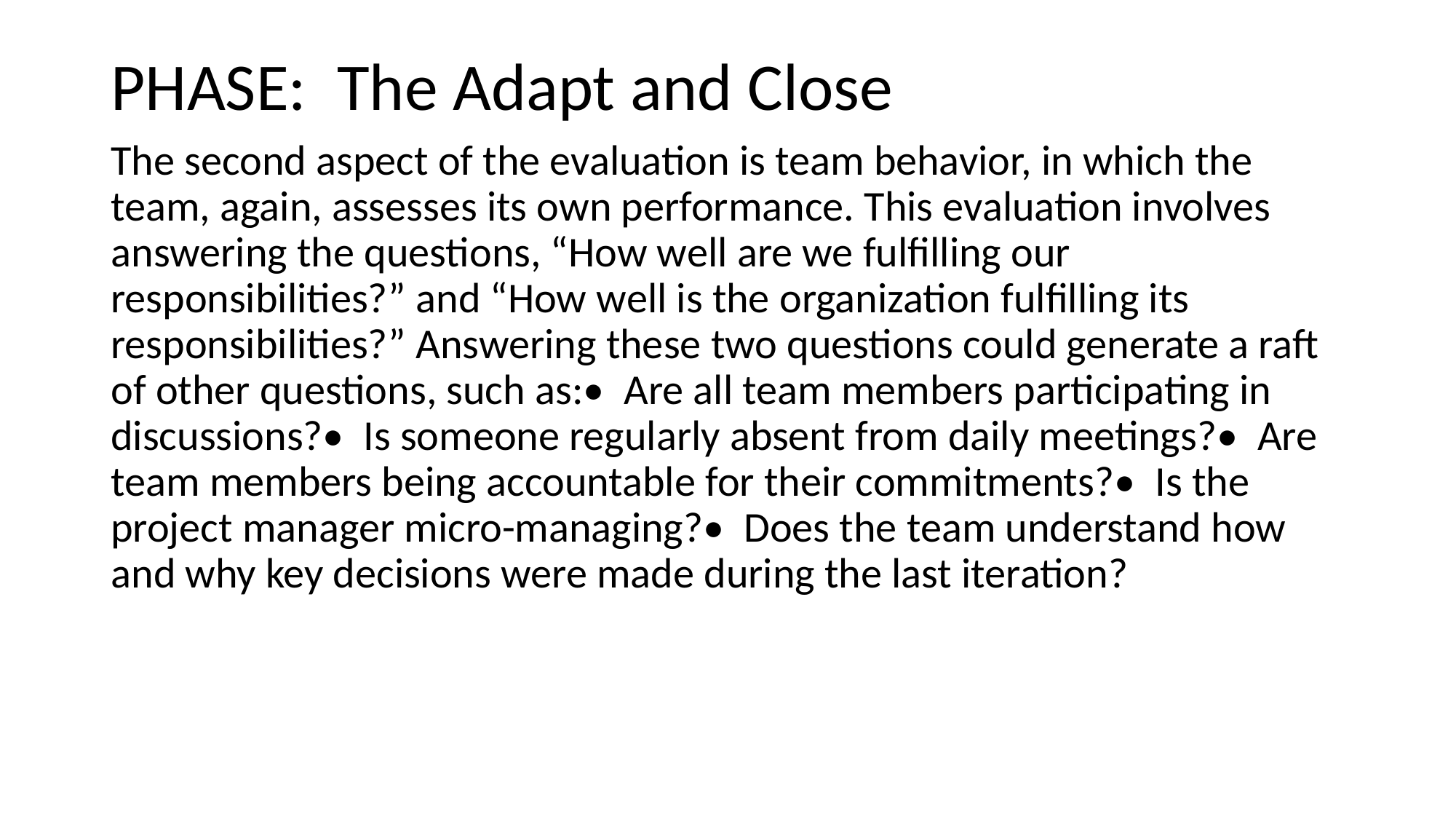

# PHASE:  The Adapt and Close
The second aspect of the evaluation is team behavior, in which the team, again, assesses its own performance. This evaluation involves answering the questions, “How well are we fulfilling our responsibilities?” and “How well is the organization fulfilling its responsibilities?” Answering these two questions could generate a raft of other questions, such as:•  Are all team members participating in discussions?•  Is someone regularly absent from daily meetings?•  Are team members being accountable for their commitments?•  Is the project manager micro-managing?•  Does the team understand how and why key decisions were made during the last iteration?